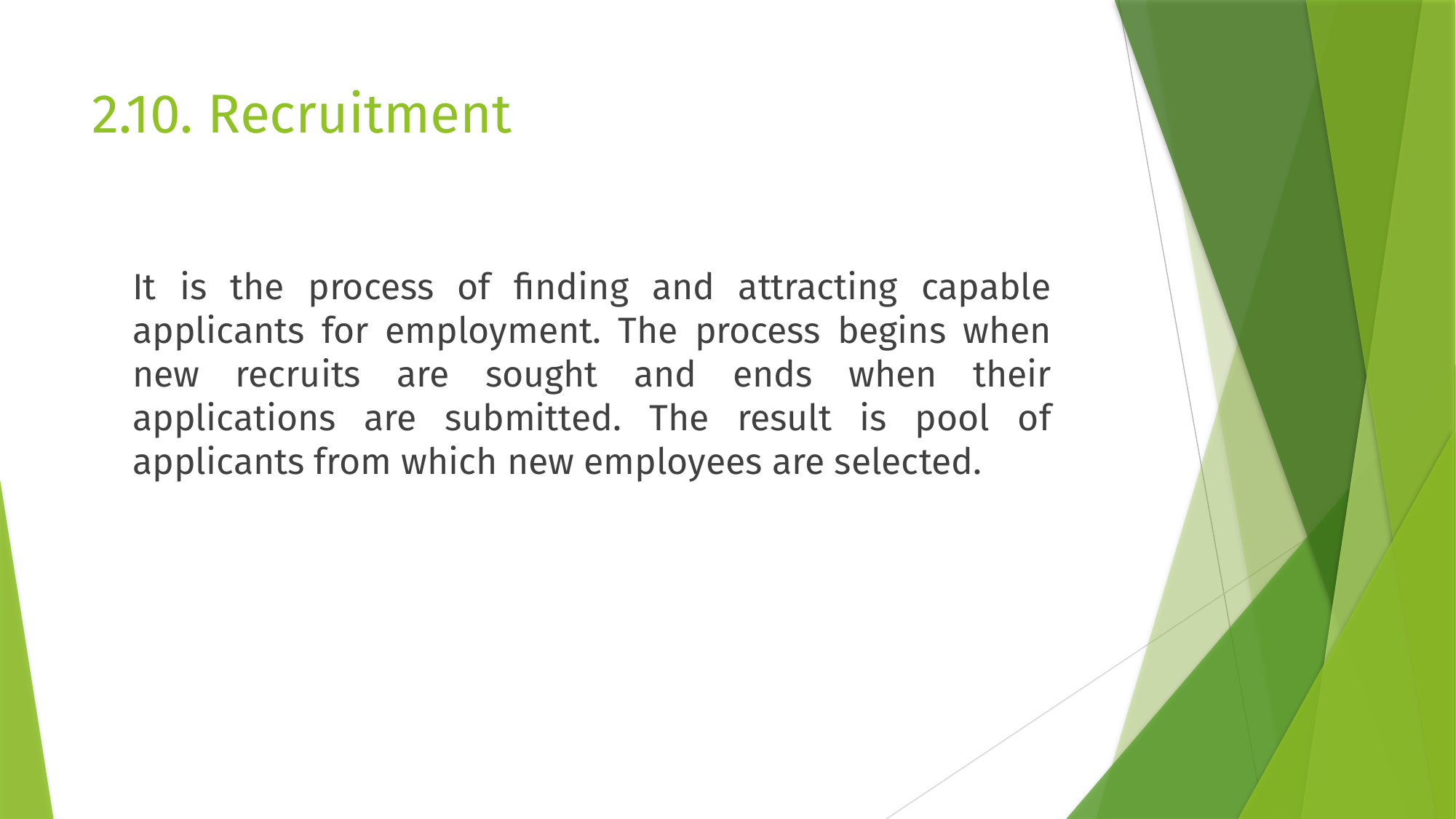

# 2.10. Recruitment
	It is the process of finding and attracting capable applicants for employment. The process begins when new recruits are sought and ends when their applications are submitted. The result is pool of applicants from which new employees are selected.